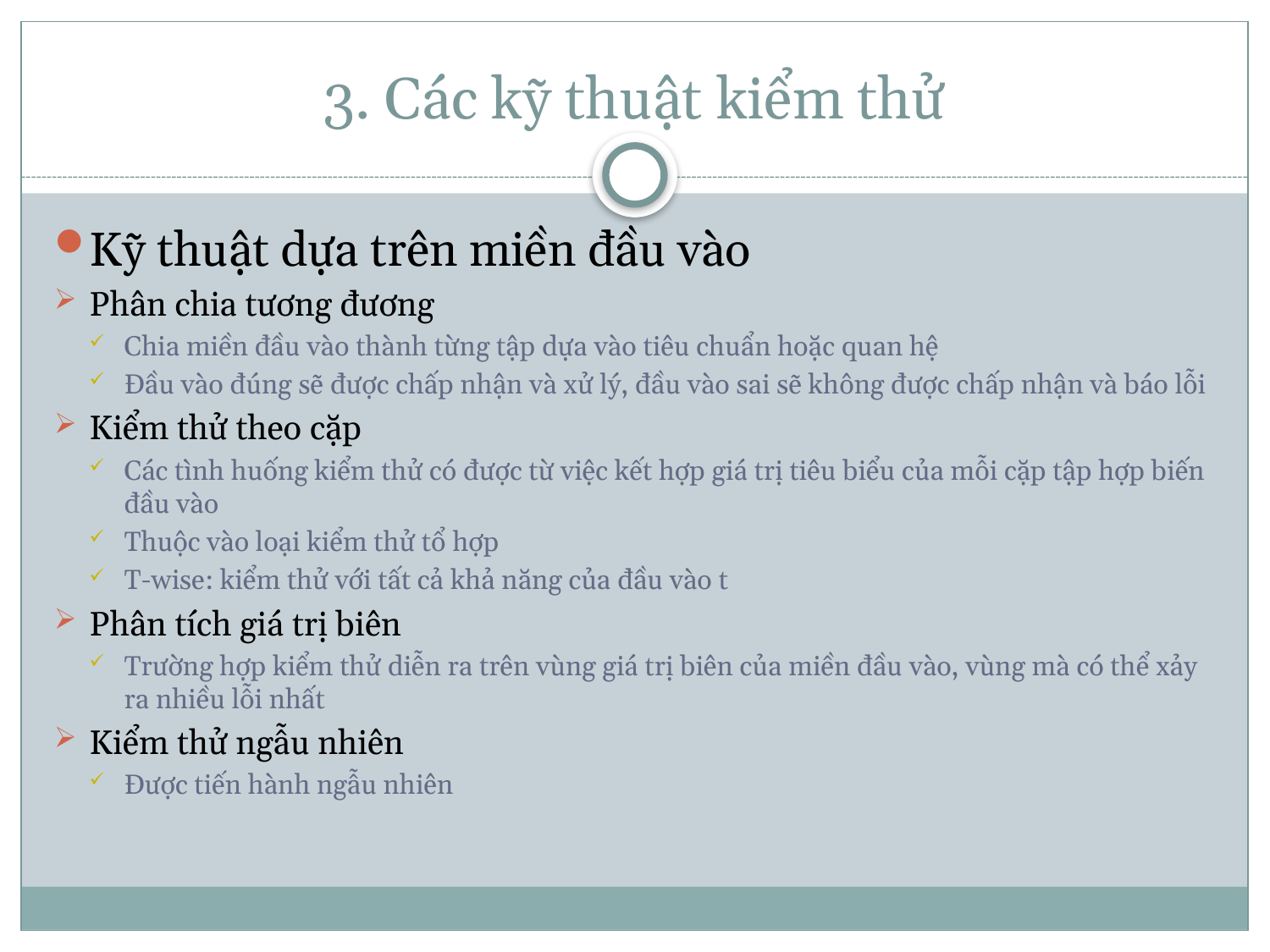

# 3. Các kỹ thuật kiểm thử
Kỹ thuật dựa trên miền đầu vào
Phân chia tương đương
Chia miền đầu vào thành từng tập dựa vào tiêu chuẩn hoặc quan hệ
Đầu vào đúng sẽ được chấp nhận và xử lý, đầu vào sai sẽ không được chấp nhận và báo lỗi
Kiểm thử theo cặp
Các tình huống kiểm thử có được từ việc kết hợp giá trị tiêu biểu của mỗi cặp tập hợp biến đầu vào
Thuộc vào loại kiểm thử tổ hợp
T-wise: kiểm thử với tất cả khả năng của đầu vào t
Phân tích giá trị biên
Trường hợp kiểm thử diễn ra trên vùng giá trị biên của miền đầu vào, vùng mà có thể xảy ra nhiều lỗi nhất
Kiểm thử ngẫu nhiên
Được tiến hành ngẫu nhiên